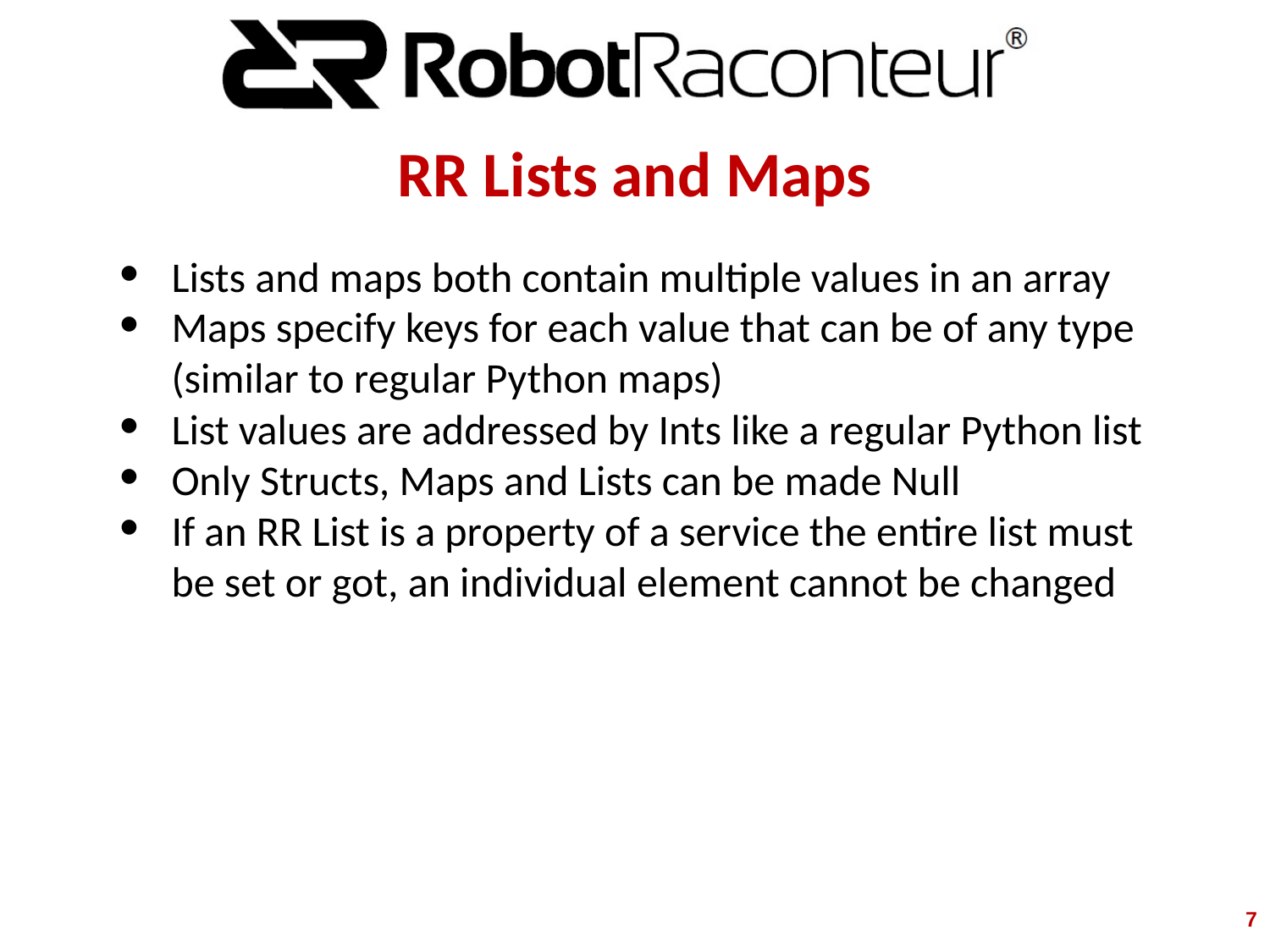

# RR Lists and Maps
Lists and maps both contain multiple values in an array
Maps specify keys for each value that can be of any type (similar to regular Python maps)
List values are addressed by Ints like a regular Python list
Only Structs, Maps and Lists can be made Null
If an RR List is a property of a service the entire list must be set or got, an individual element cannot be changed
7